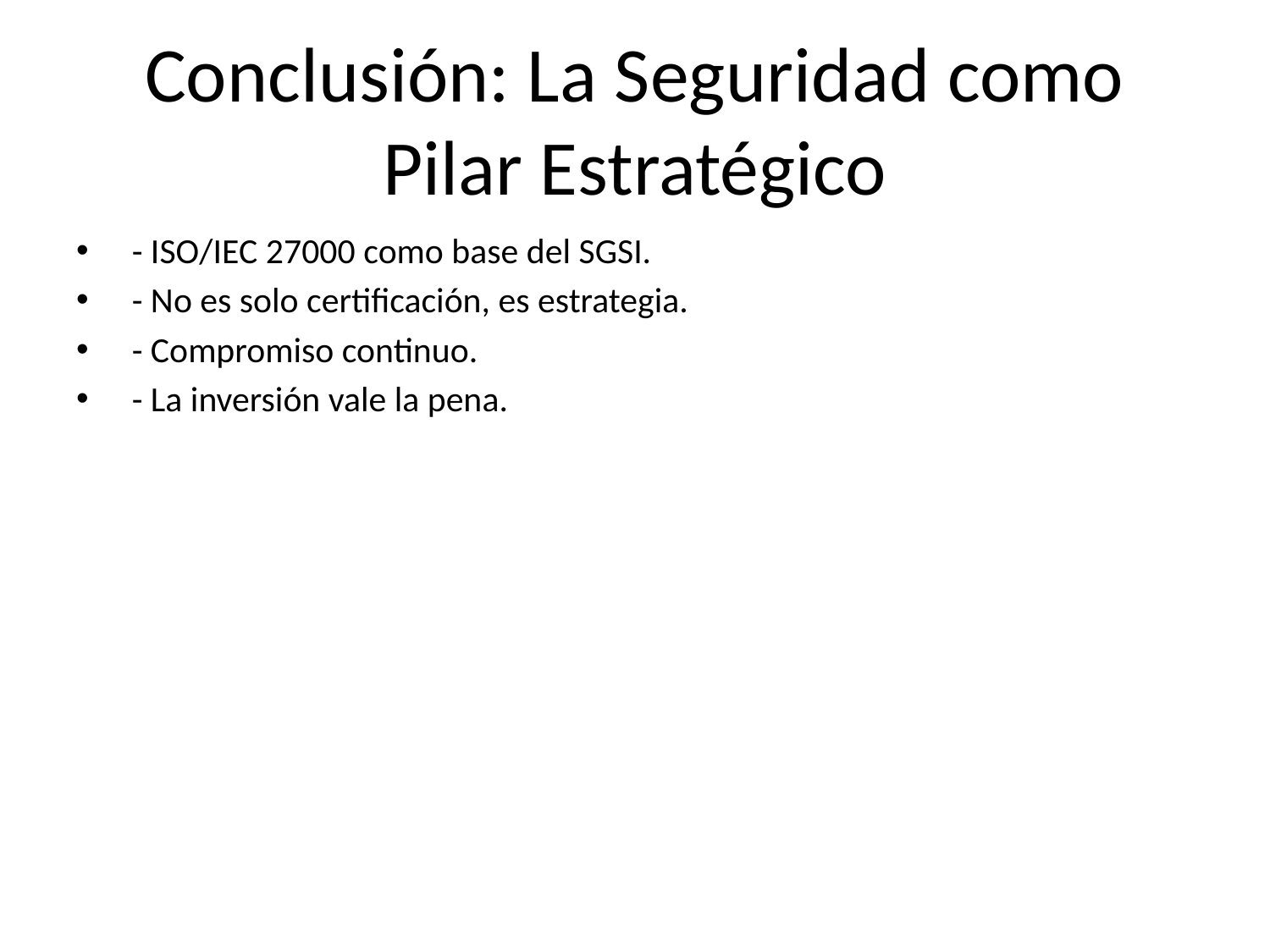

# Conclusión: La Seguridad como Pilar Estratégico
 - ISO/IEC 27000 como base del SGSI.
 - No es solo certificación, es estrategia.
 - Compromiso continuo.
 - La inversión vale la pena.